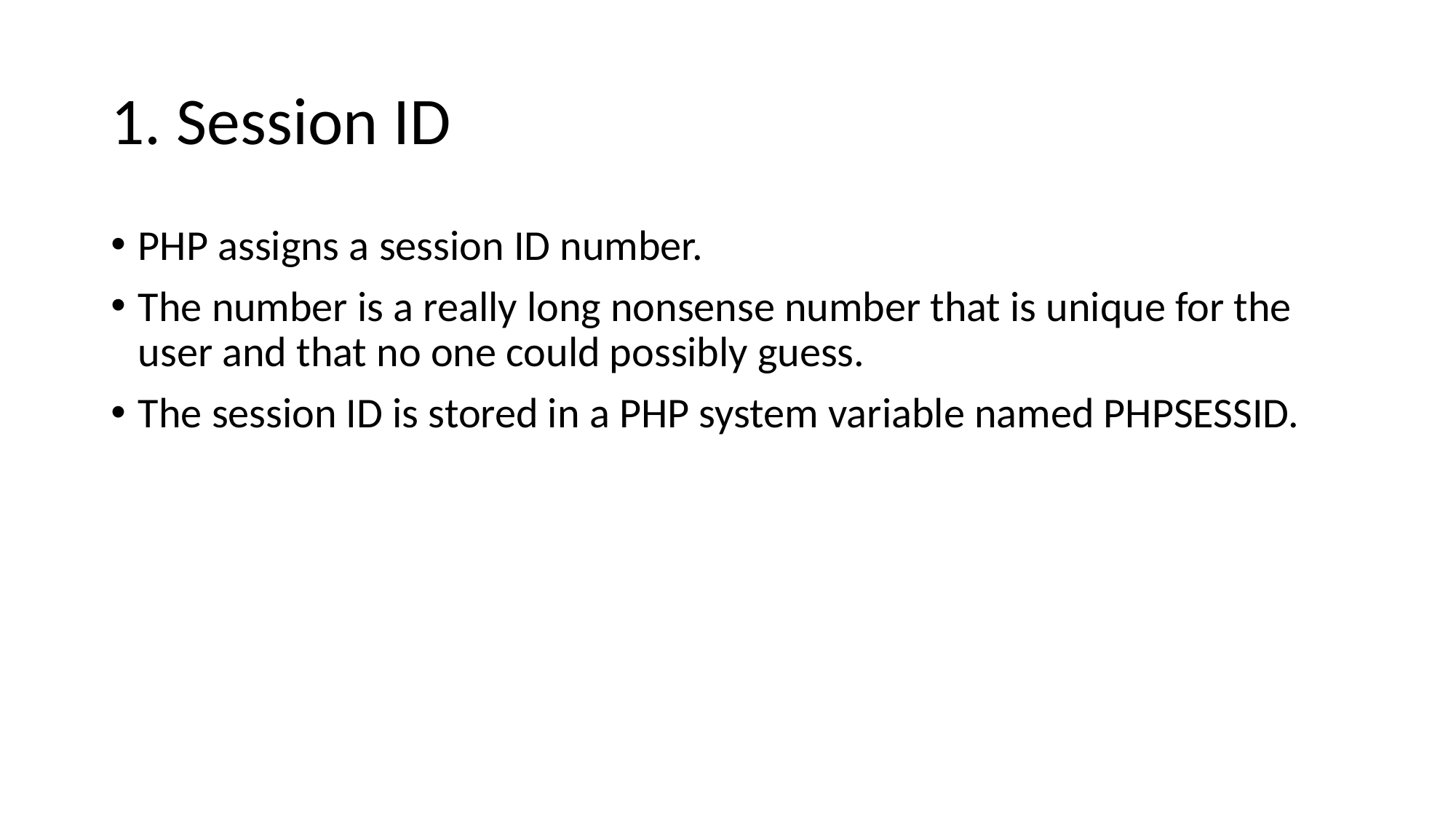

# 1. Session ID
PHP assigns a session ID number.
The number is a really long nonsense number that is unique for the user and that no one could possibly guess.
The session ID is stored in a PHP system variable named PHPSESSID.